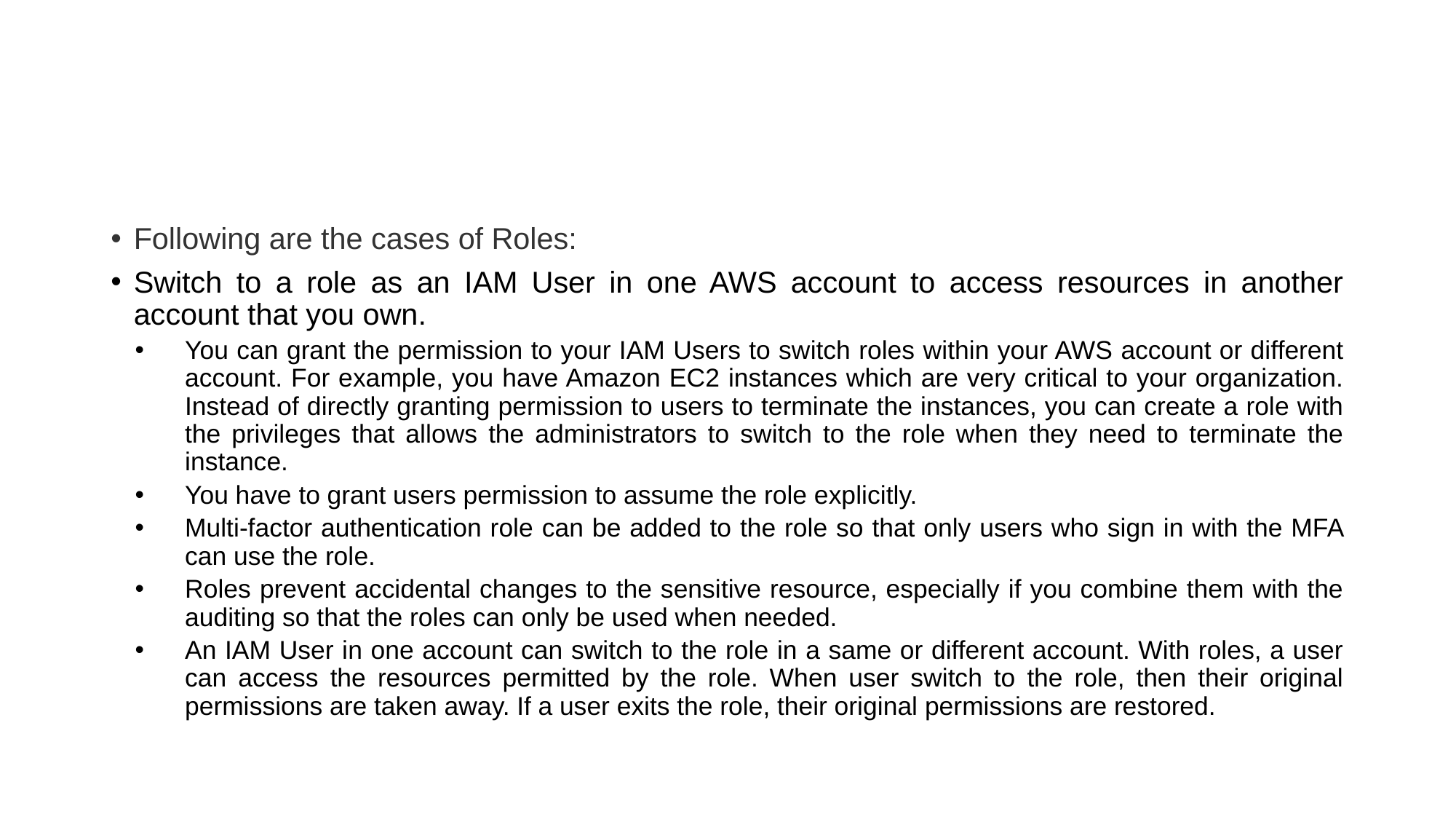

Following are the cases of Roles:
Switch to a role as an IAM User in one AWS account to access resources in another account that you own.
You can grant the permission to your IAM Users to switch roles within your AWS account or different account. For example, you have Amazon EC2 instances which are very critical to your organization. Instead of directly granting permission to users to terminate the instances, you can create a role with the privileges that allows the administrators to switch to the role when they need to terminate the instance.
You have to grant users permission to assume the role explicitly.
Multi-factor authentication role can be added to the role so that only users who sign in with the MFA can use the role.
Roles prevent accidental changes to the sensitive resource, especially if you combine them with the auditing so that the roles can only be used when needed.
An IAM User in one account can switch to the role in a same or different account. With roles, a user can access the resources permitted by the role. When user switch to the role, then their original permissions are taken away. If a user exits the role, their original permissions are restored.